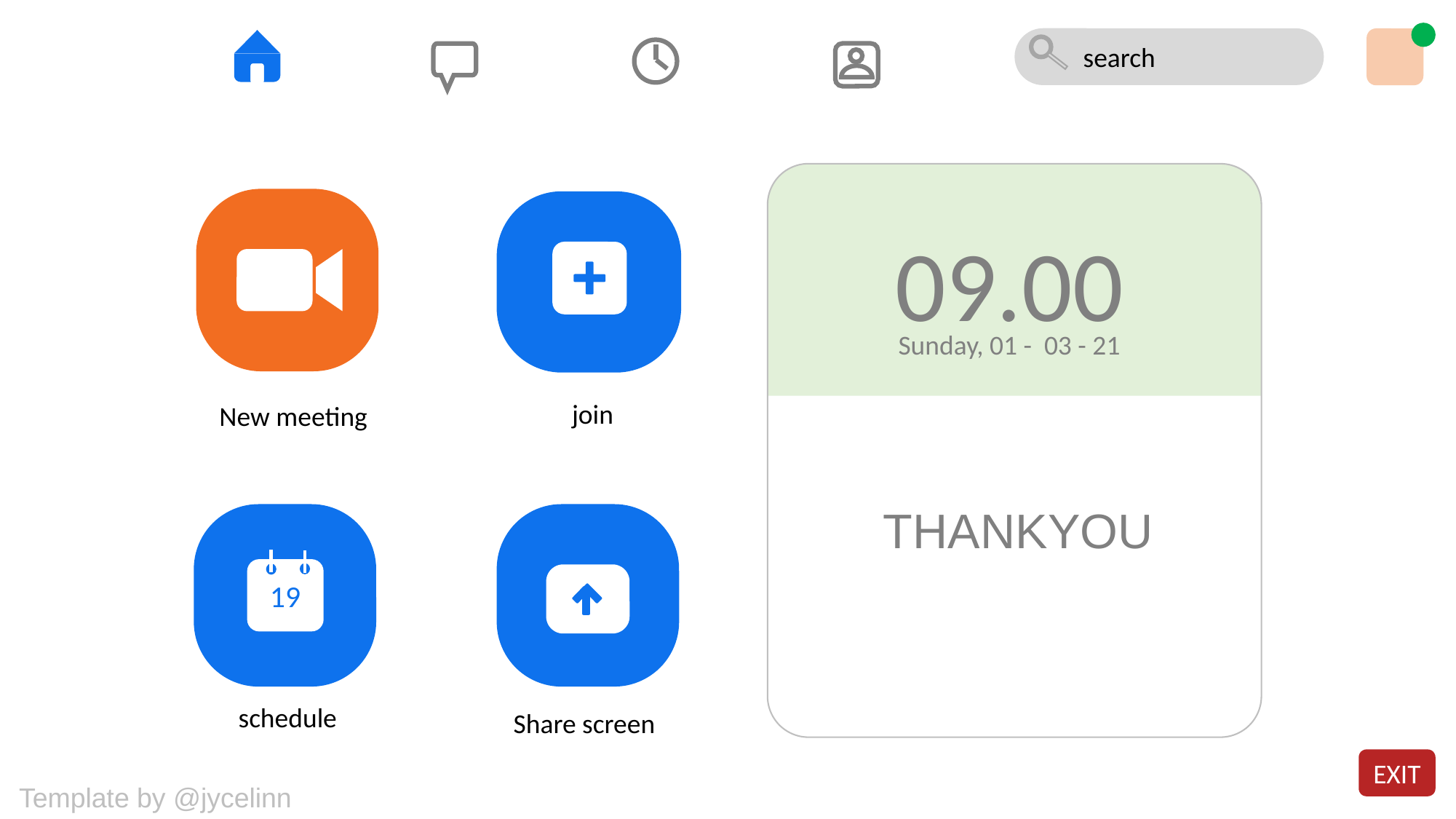

search

09.00
Sunday, 01 -  03 - 21
join
New meeting
THANKYOU

19

schedule
Share screen
EXIT
Template by @jycelinn on tiktok